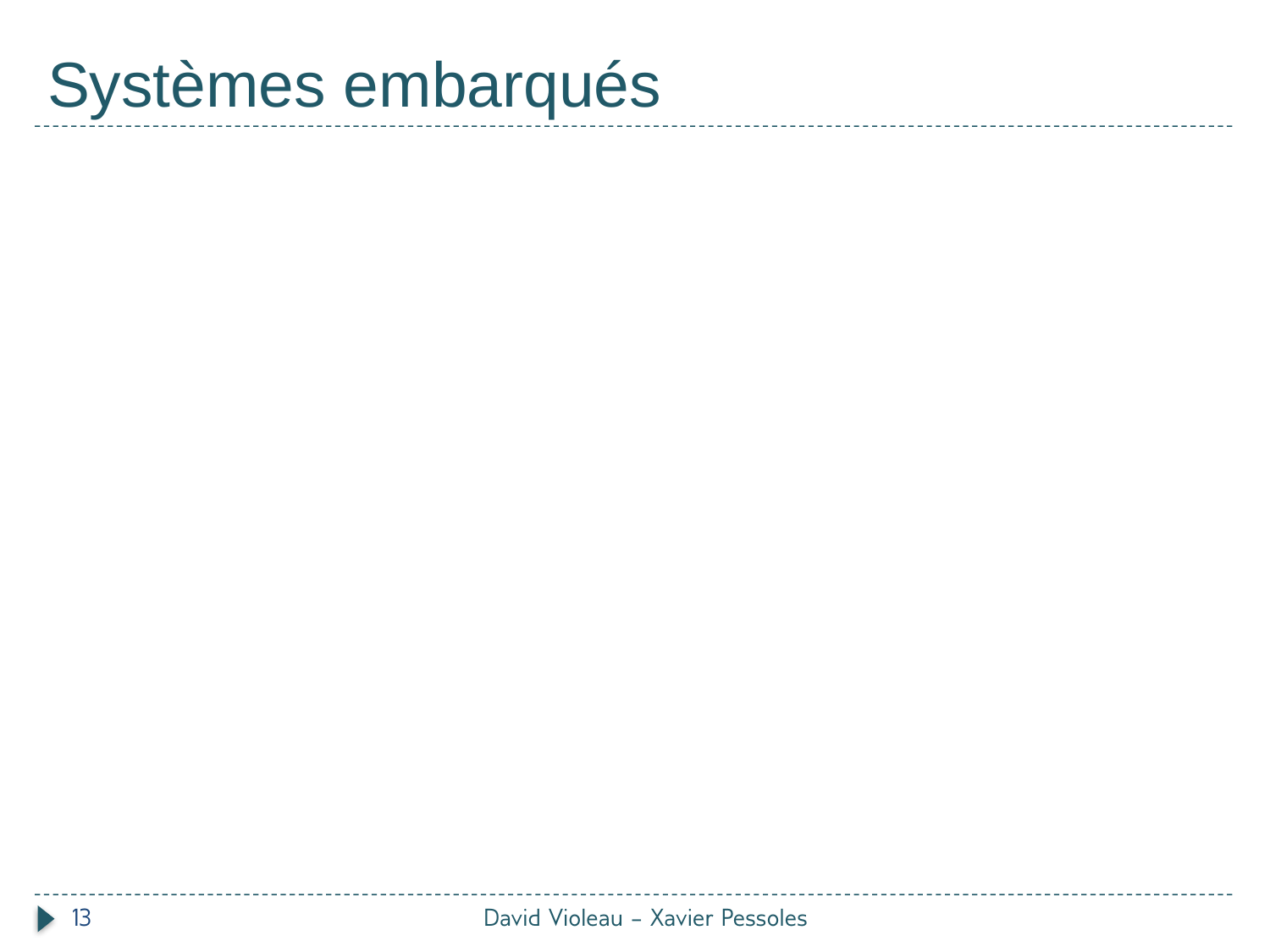

# Systèmes embarqués

13
David Violeau – Xavier Pessoles